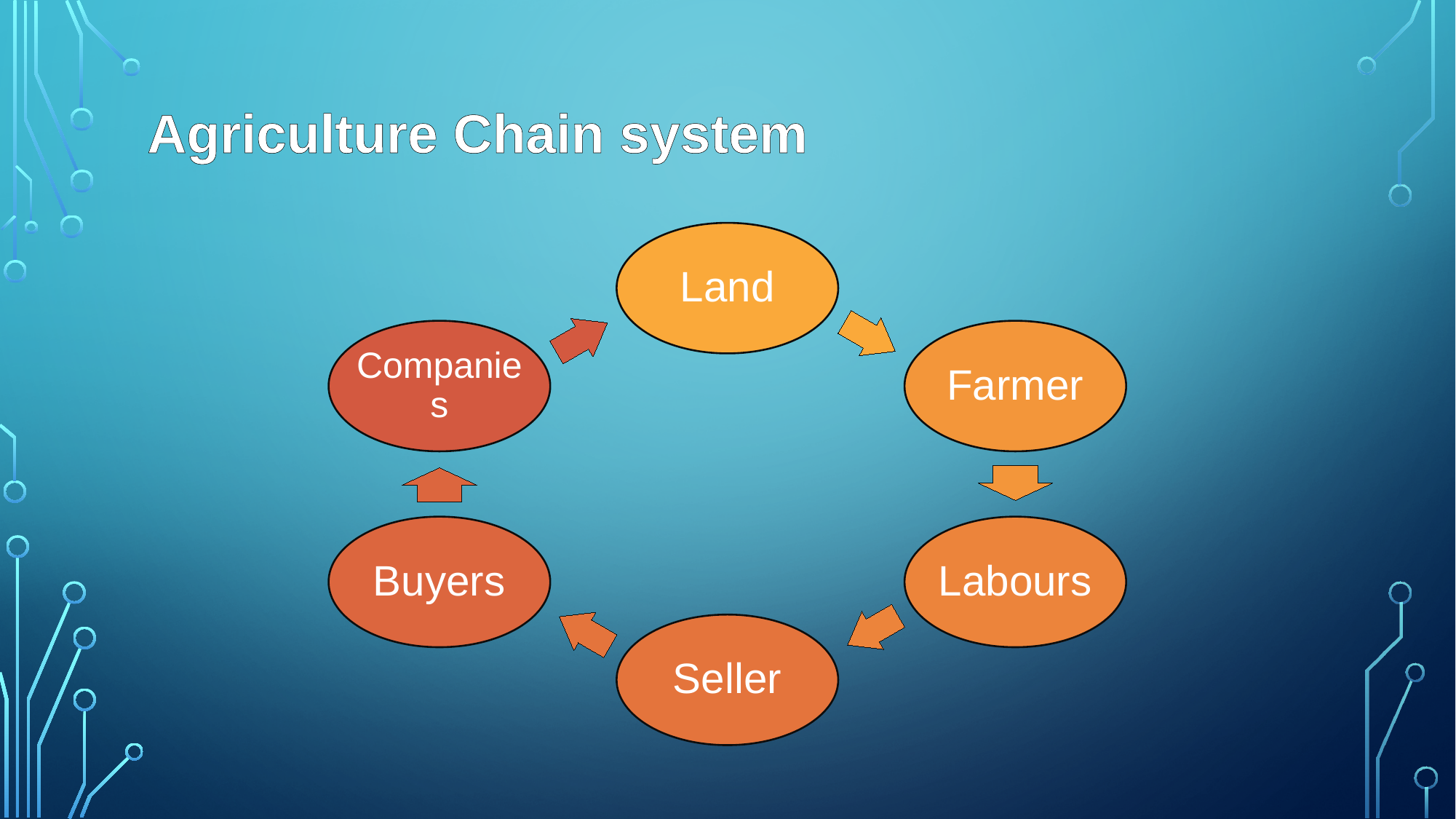

# Agriculture Chain system
Land

Companies
Farmer

Buyers
Labours

Seller